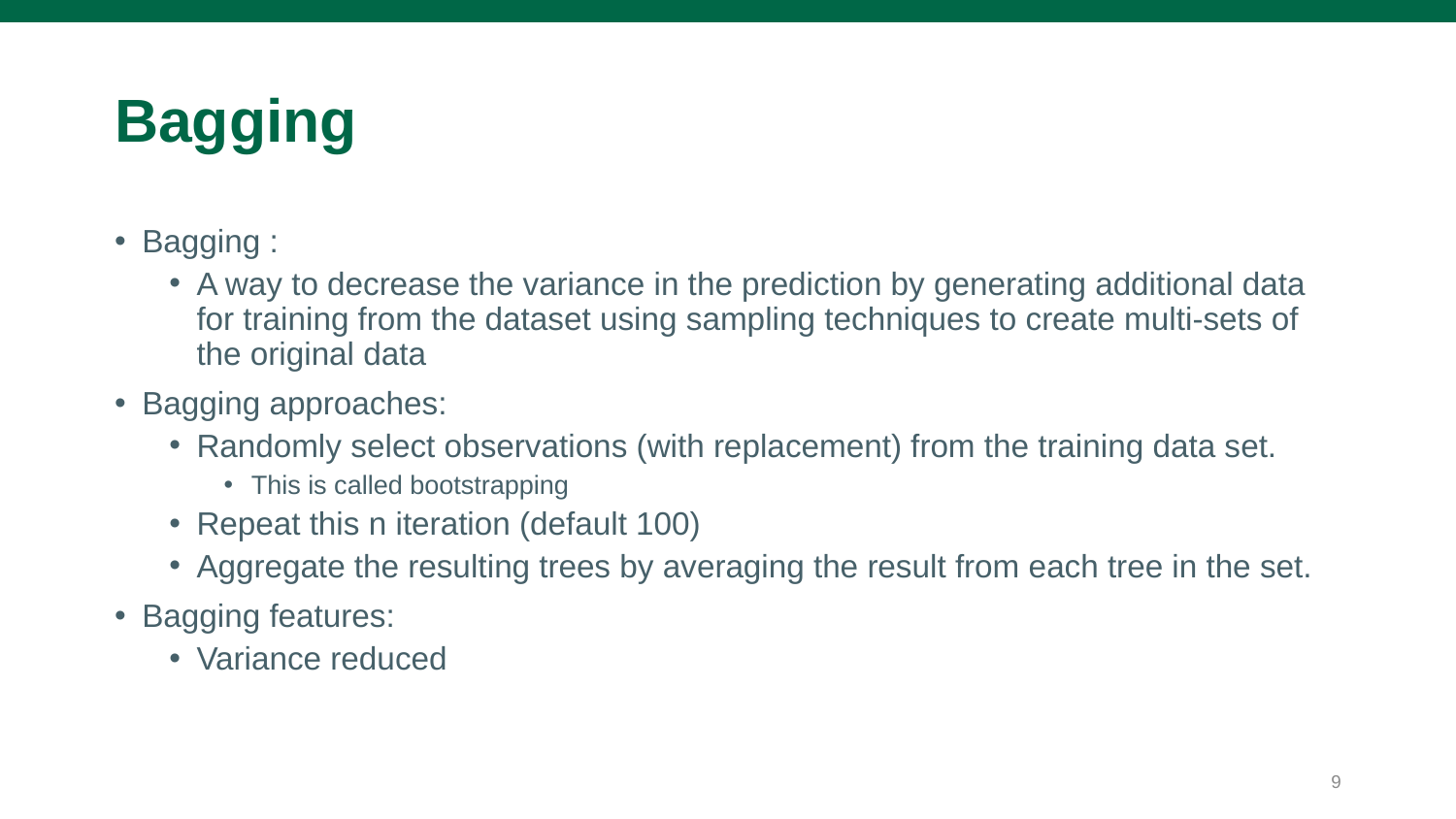

# Bagging
Bagging :
A way to decrease the variance in the prediction by generating additional data for training from the dataset using sampling techniques to create multi-sets of the original data
Bagging approaches:
Randomly select observations (with replacement) from the training data set.
This is called bootstrapping
Repeat this n iteration (default 100)
Aggregate the resulting trees by averaging the result from each tree in the set.
Bagging features:
Variance reduced

9